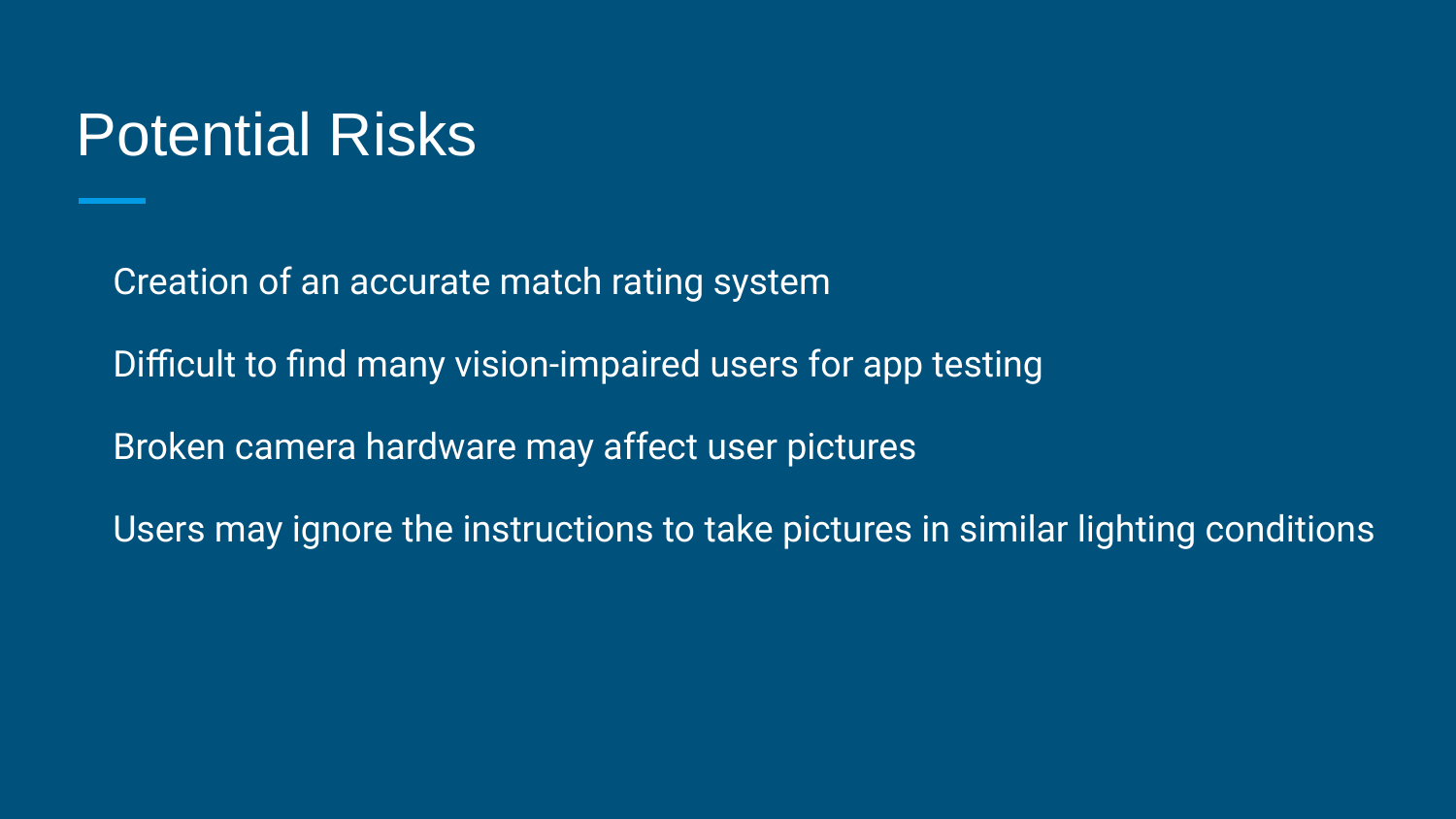

# Potential Risks
Creation of an accurate match rating system
Difficult to find many vision-impaired users for app testing
Broken camera hardware may affect user pictures
Users may ignore the instructions to take pictures in similar lighting conditions